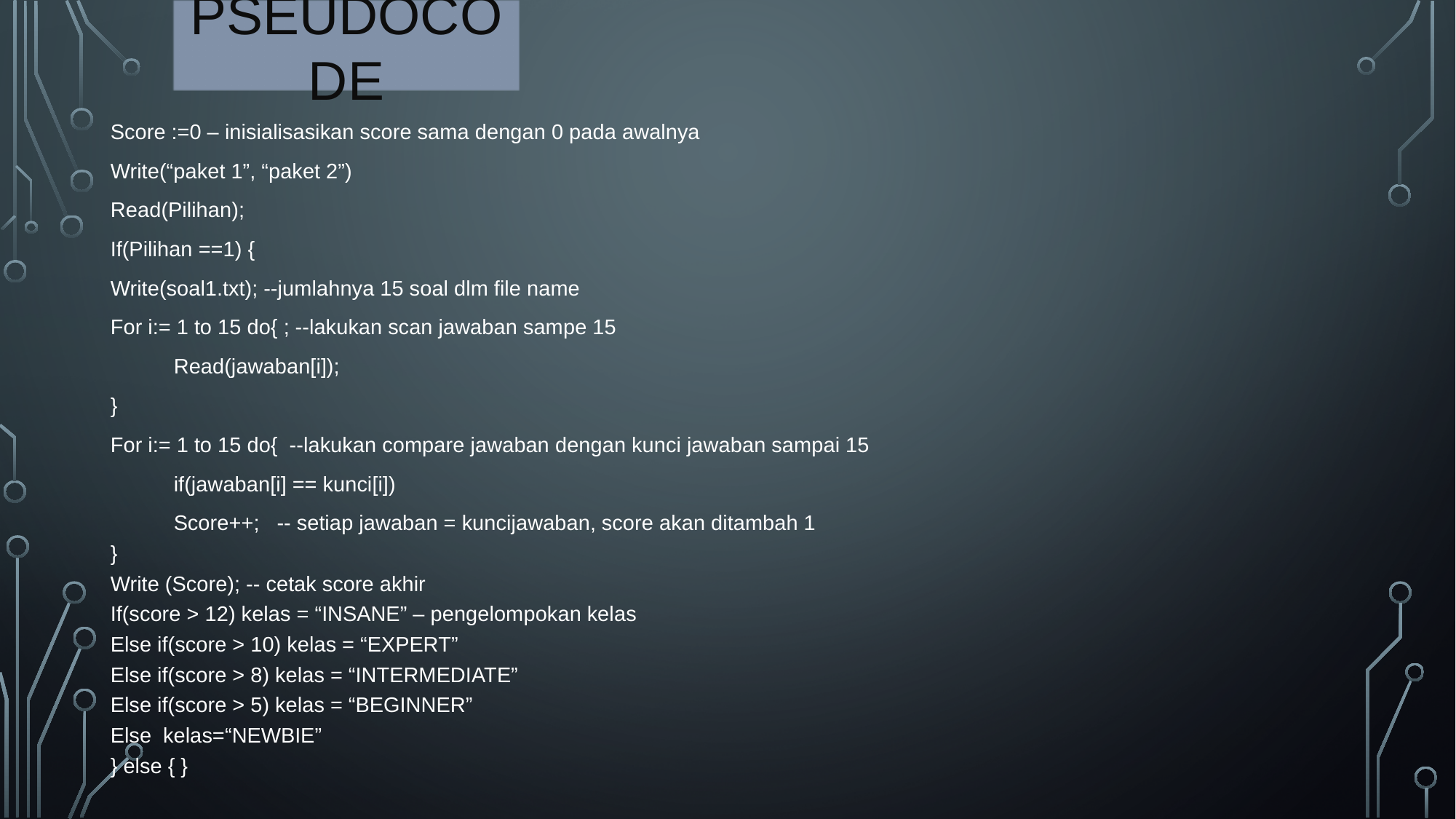

PSEUDOCODE
Score :=0 – inisialisasikan score sama dengan 0 pada awalnya
Write(“paket 1”, “paket 2”)
Read(Pilihan);
If(Pilihan ==1) {
Write(soal1.txt); --jumlahnya 15 soal dlm file name
For i:= 1 to 15 do{ ; --lakukan scan jawaban sampe 15
	Read(jawaban[i]);
}
For i:= 1 to 15 do{  --lakukan compare jawaban dengan kunci jawaban sampai 15
	if(jawaban[i] == kunci[i])
	Score++;   -- setiap jawaban = kuncijawaban, score akan ditambah 1
}
Write (Score); -- cetak score akhir
If(score > 12) kelas = “INSANE” – pengelompokan kelas
Else if(score > 10) kelas = “EXPERT”
Else if(score > 8) kelas = “INTERMEDIATE”
Else if(score > 5) kelas = “BEGINNER”
Else  kelas=“NEWBIE”
} else { }